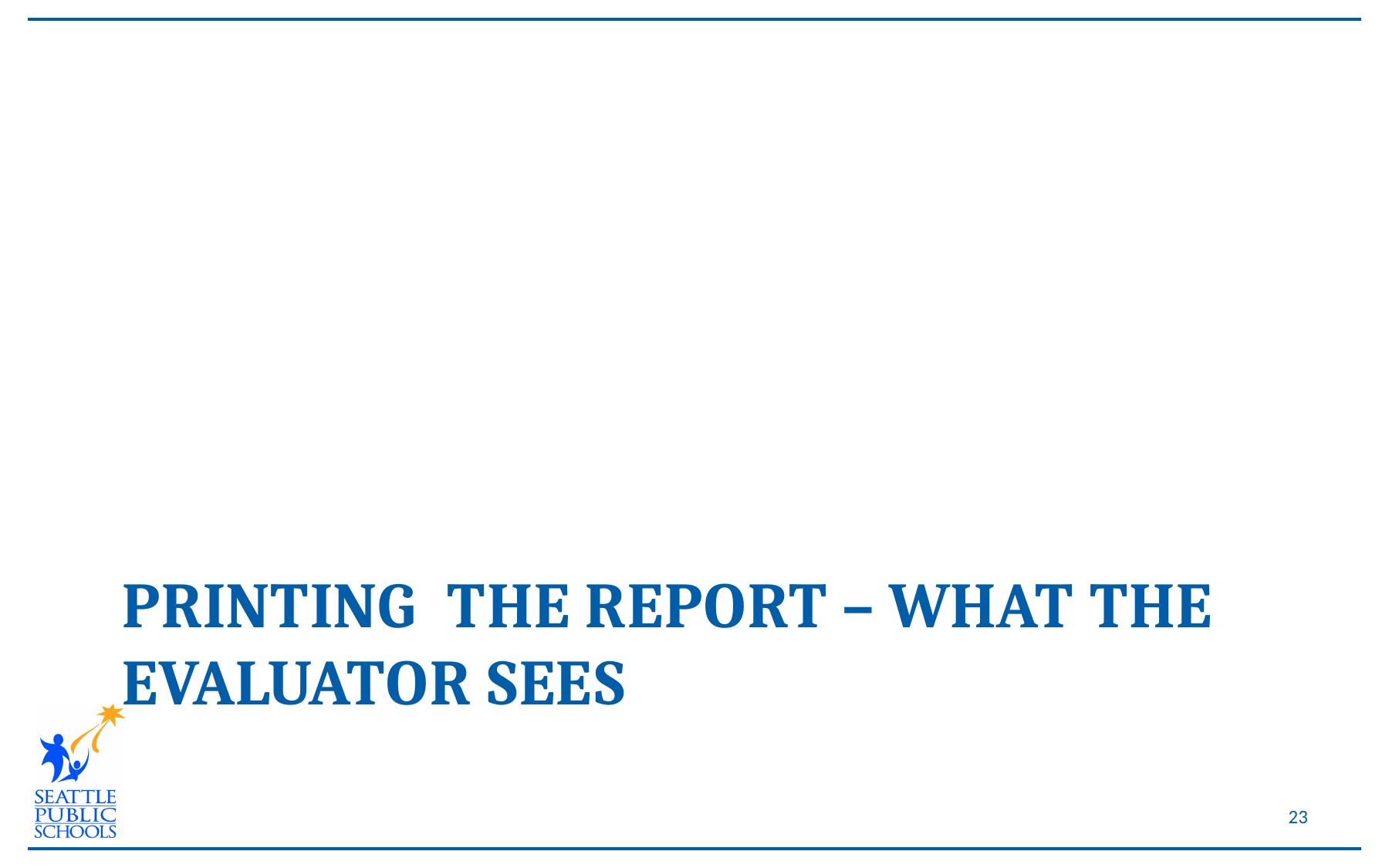

# PRINTING  THE REPORT – what the evaluator sees
23